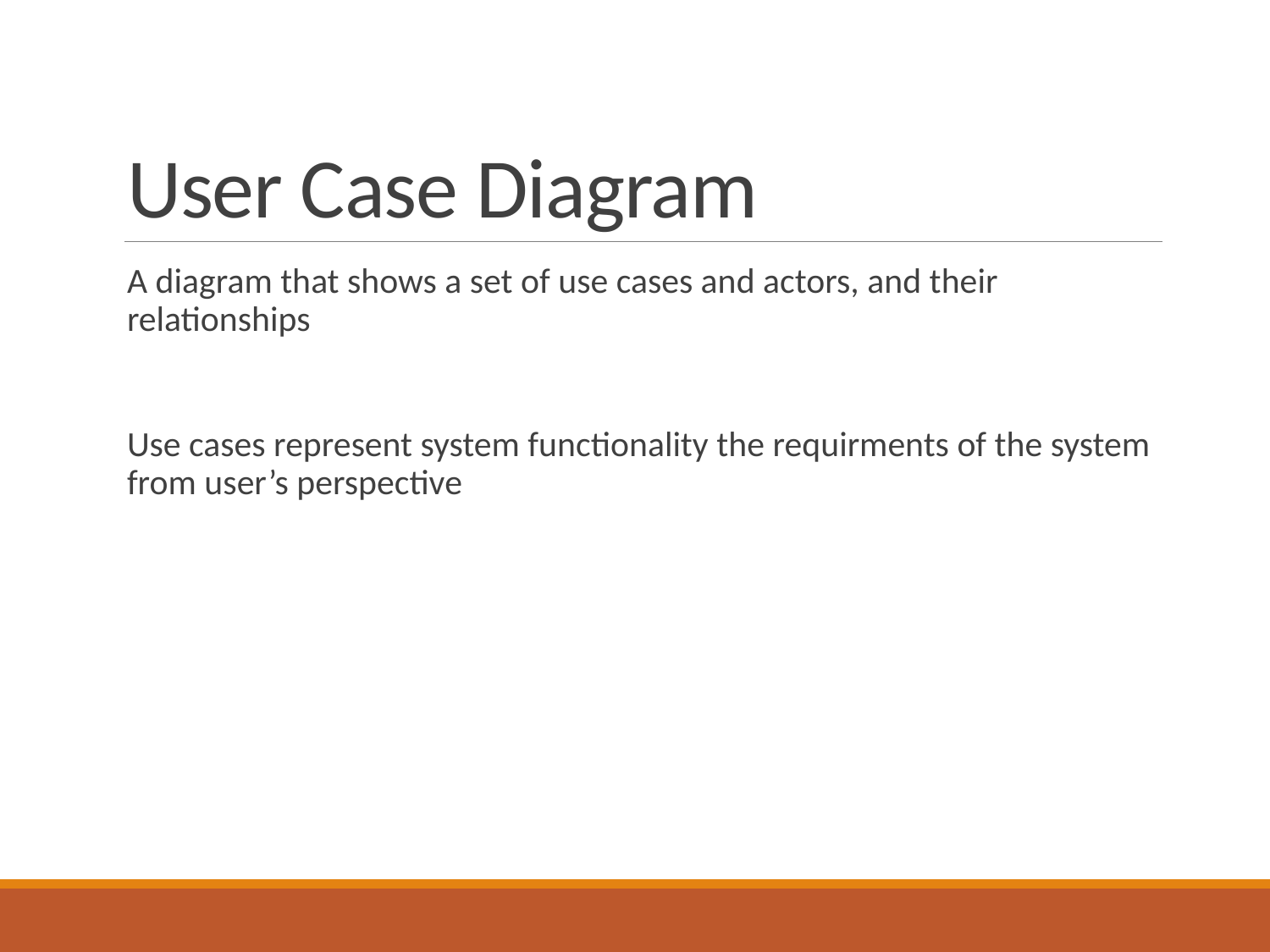

# User Case Diagram
A diagram that shows a set of use cases and actors, and their relationships

Use cases represent system functionality the requirments of the system from user’s perspective